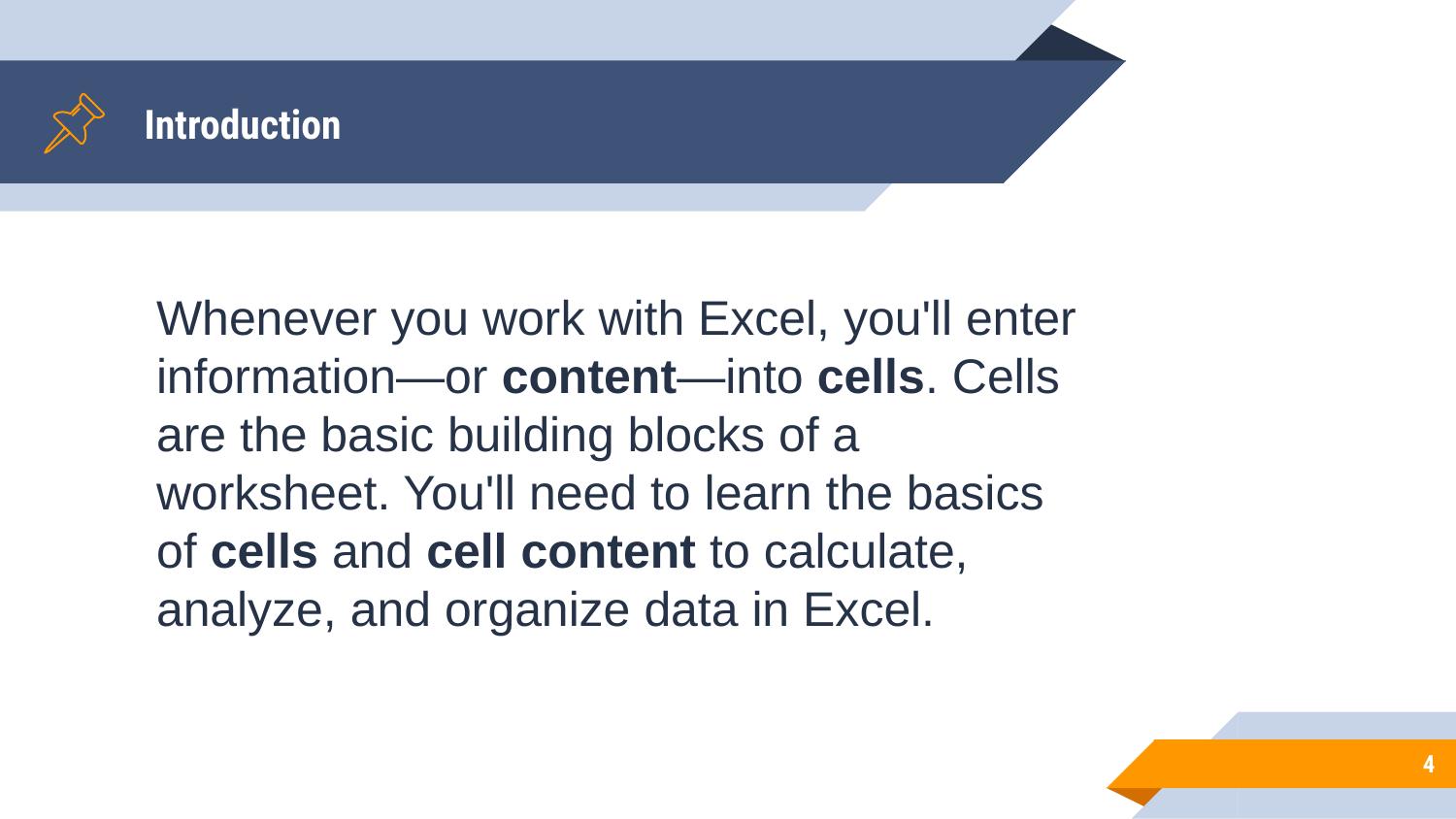

# Introduction

Whenever you work with Excel, you'll enter information—or content—into cells. Cells are the basic building blocks of a worksheet. You'll need to learn the basics of cells and cell content to calculate, analyze, and organize data in Excel.
4